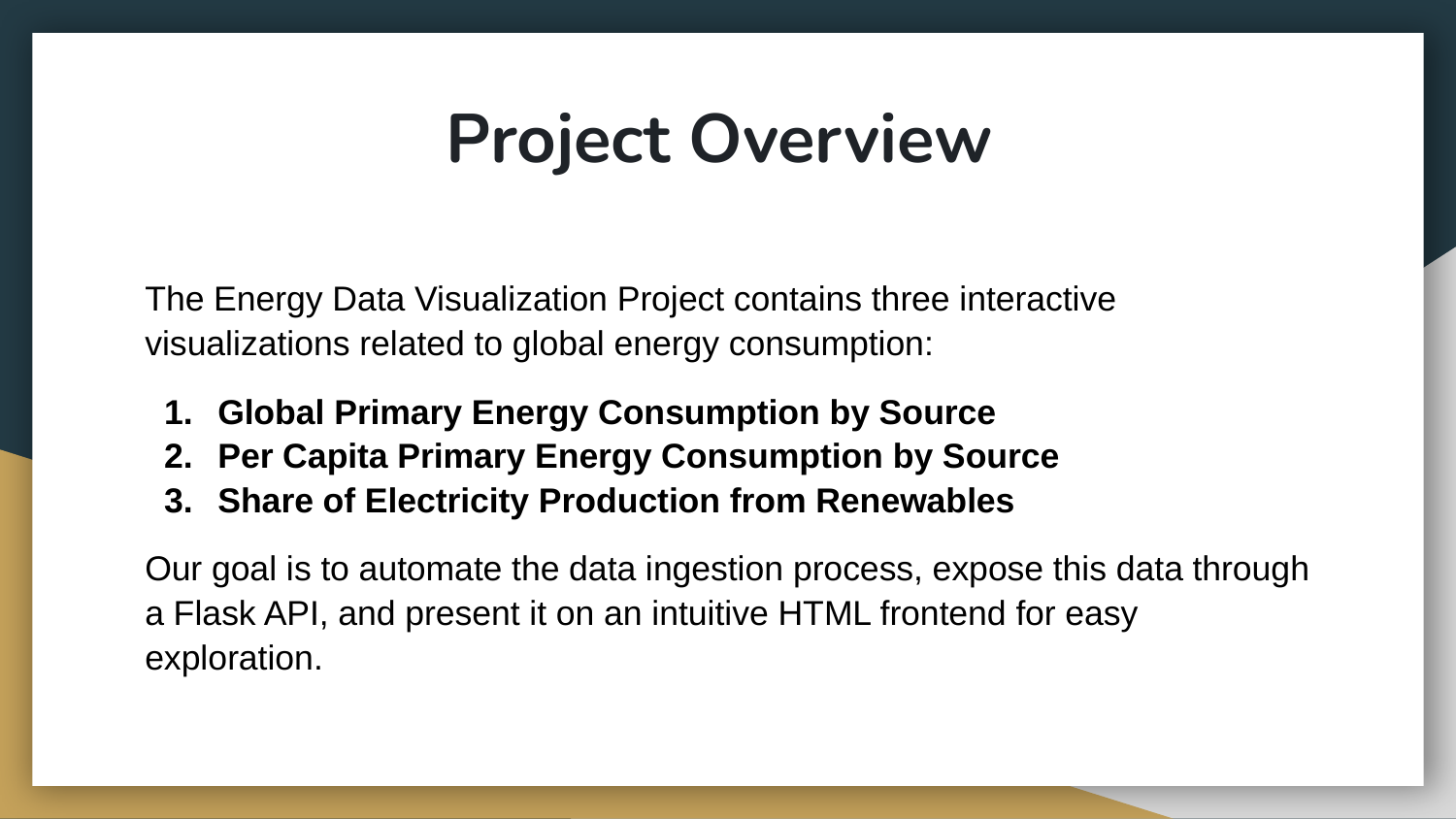

# Project Overview
The Energy Data Visualization Project contains three interactive visualizations related to global energy consumption:
Global Primary Energy Consumption by Source
Per Capita Primary Energy Consumption by Source
Share of Electricity Production from Renewables
Our goal is to automate the data ingestion process, expose this data through a Flask API, and present it on an intuitive HTML frontend for easy exploration.